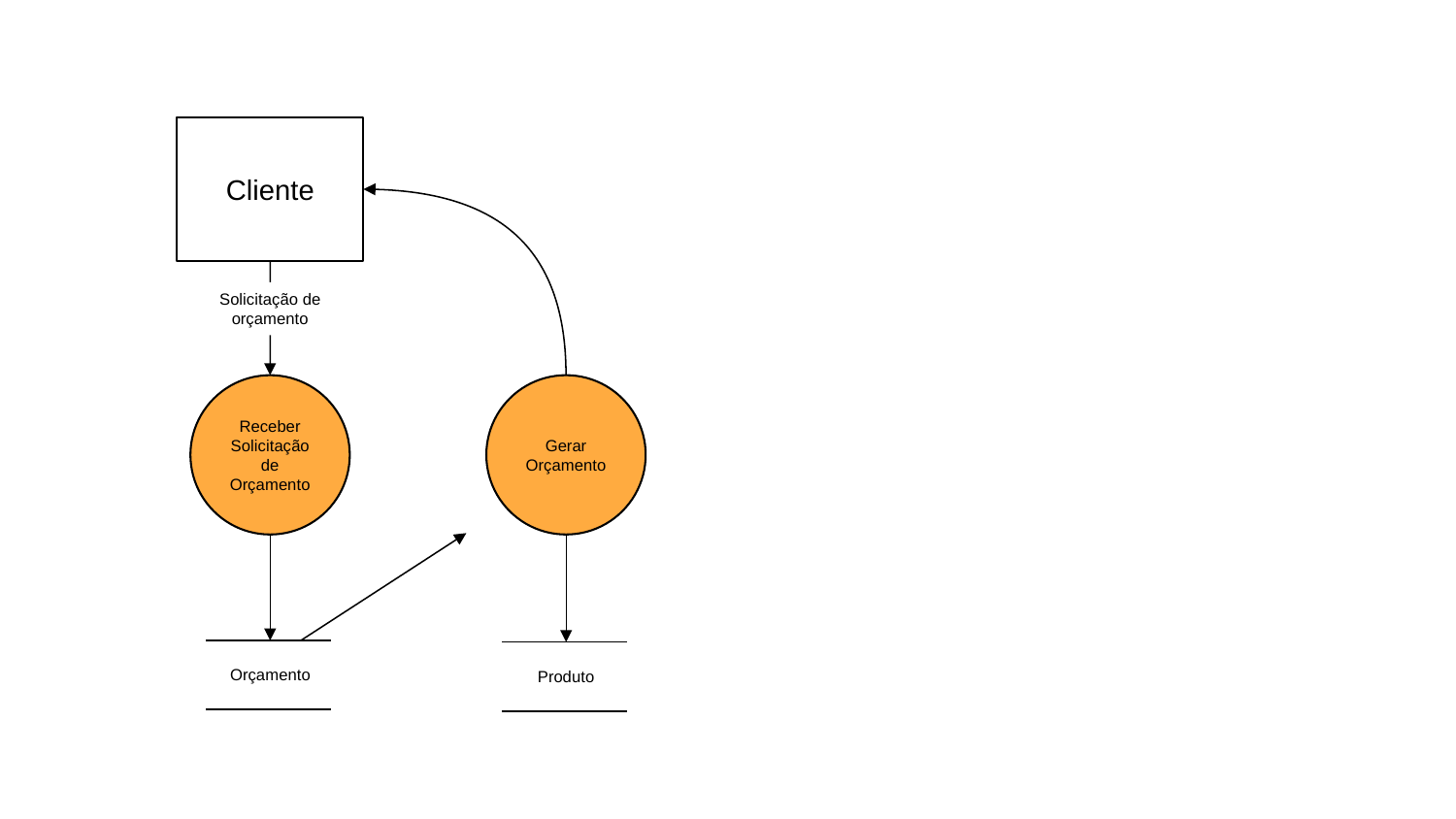

Cliente
Solicitação de orçamento
Receber Solicitação de Orçamento
Gerar Orçamento
Orçamento
Produto